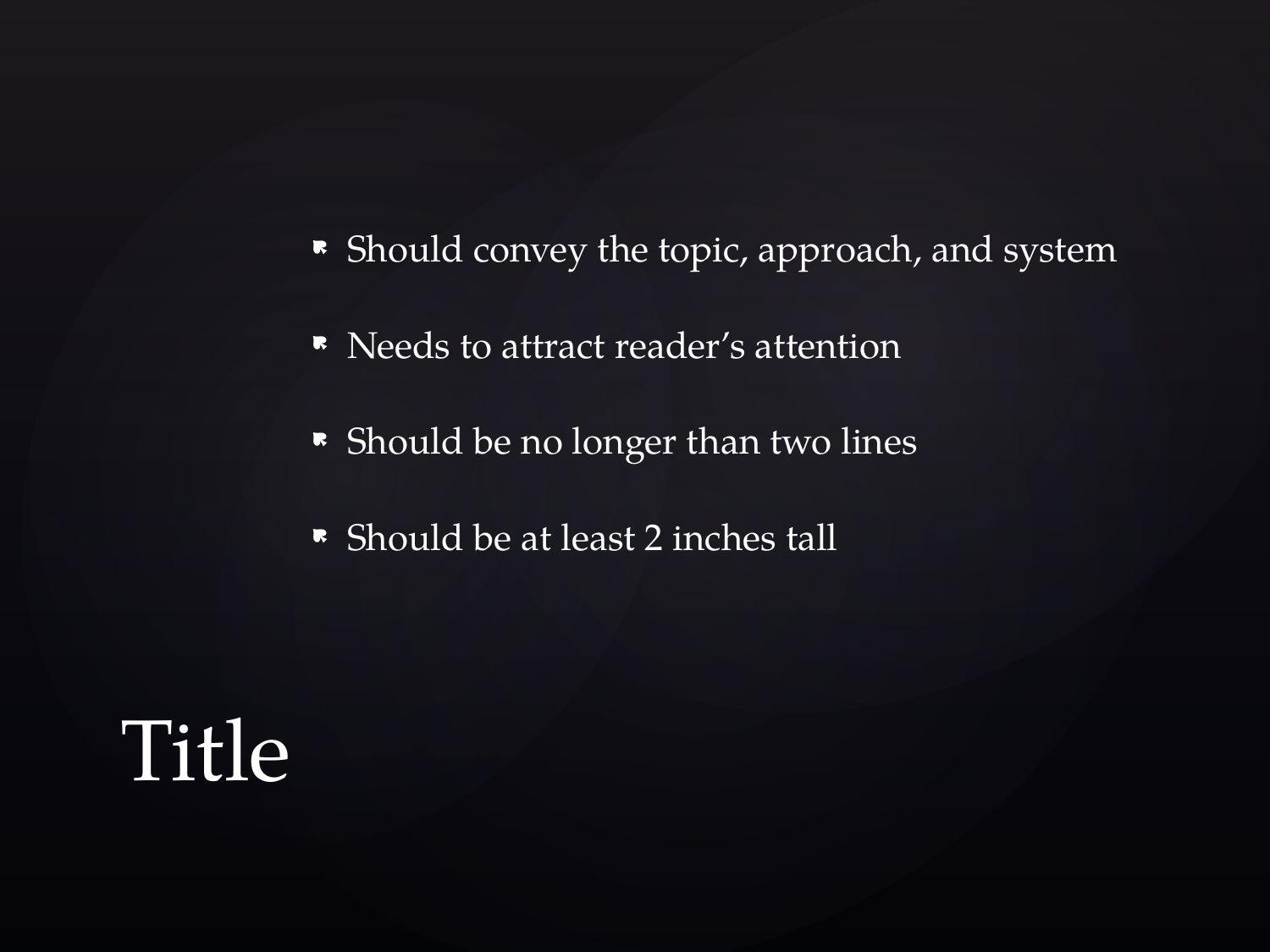

Should convey the topic, approach, and system
Needs to attract reader’s attention
Should be no longer than two lines
Should be at least 2 inches tall
# Title